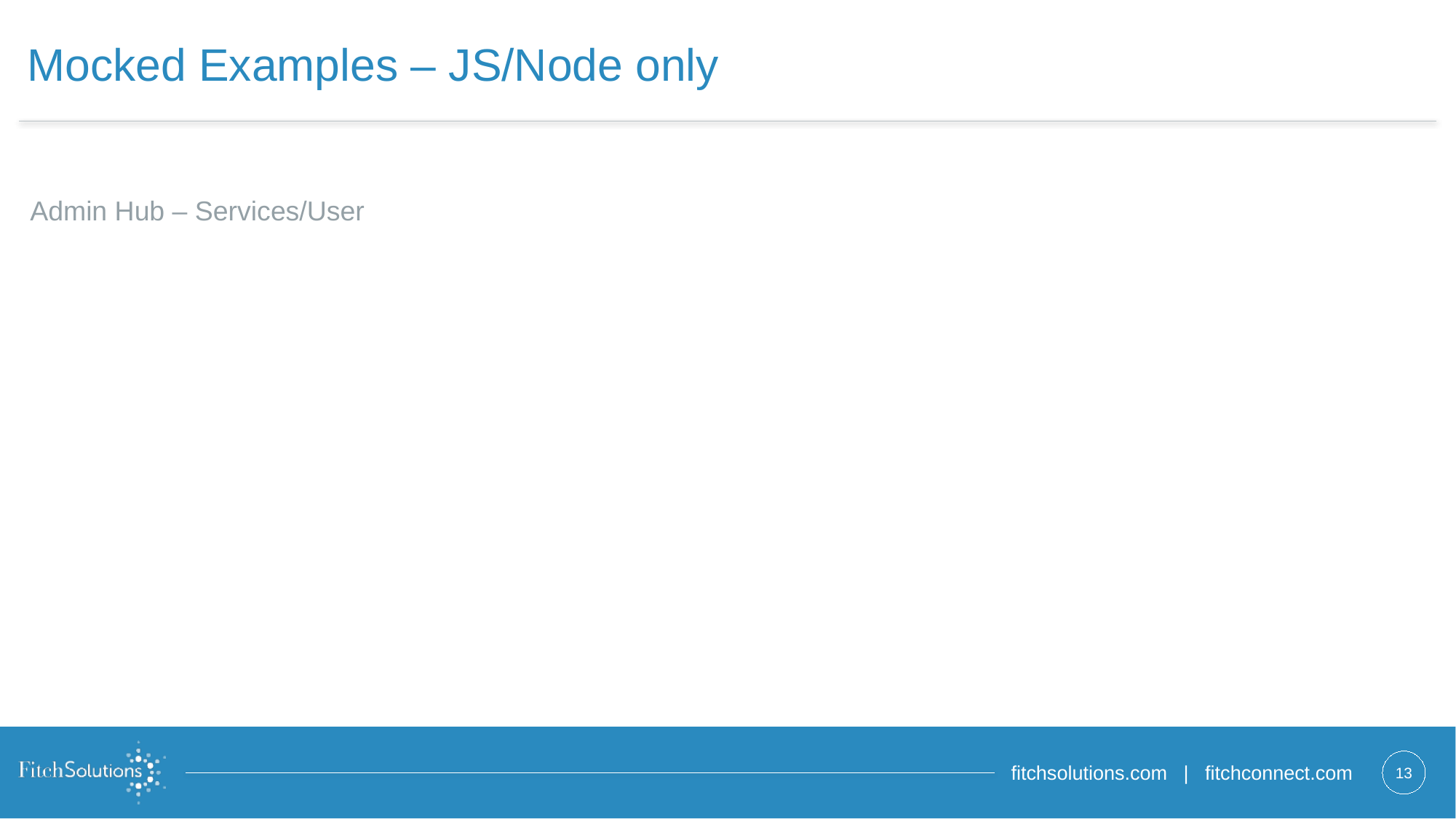

# Mocked Examples – JS/Node only
Admin Hub – Services/User